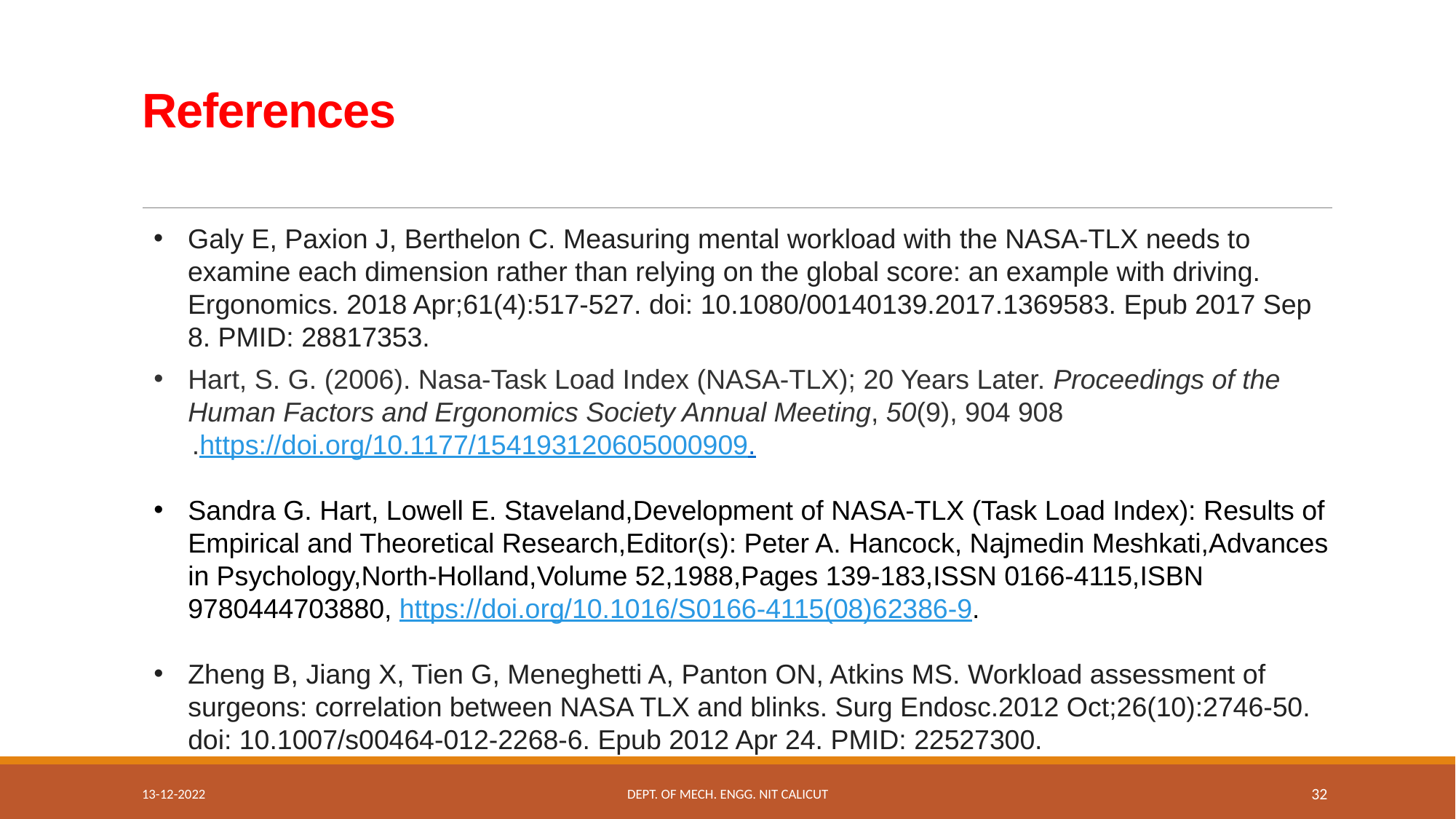

# References
Galy E, Paxion J, Berthelon C. Measuring mental workload with the NASA-TLX needs to examine each dimension rather than relying on the global score: an example with driving. Ergonomics. 2018 Apr;61(4):517-527. doi: 10.1080/00140139.2017.1369583. Epub 2017 Sep 8. PMID: 28817353.

Hart, S. G. (2006). Nasa-Task Load Index (NASA-TLX); 20 Years Later. Proceedings of the Human Factors and Ergonomics Society Annual Meeting, 50(9), 904 908
     .https://doi.org/10.1177/154193120605000909.

Sandra G. Hart, Lowell E. Staveland,Development of NASA-TLX (Task Load Index): Results of Empirical and Theoretical Research,Editor(s): Peter A. Hancock, Najmedin Meshkati,Advances in Psychology,North-Holland,Volume 52,1988,Pages 139-183,ISSN 0166-4115,ISBN 9780444703880, https://doi.org/10.1016/S0166-4115(08)62386-9.

Zheng B, Jiang X, Tien G, Meneghetti A, Panton ON, Atkins MS. Workload assessment of surgeons: correlation between NASA TLX and blinks. Surg Endosc.2012 Oct;26(10):2746-50. doi: 10.1007/s00464-012-2268-6. Epub 2012 Apr 24. PMID: 22527300.

13-12-2022
Dept. of Mech. Engg. NIT Calicut
32